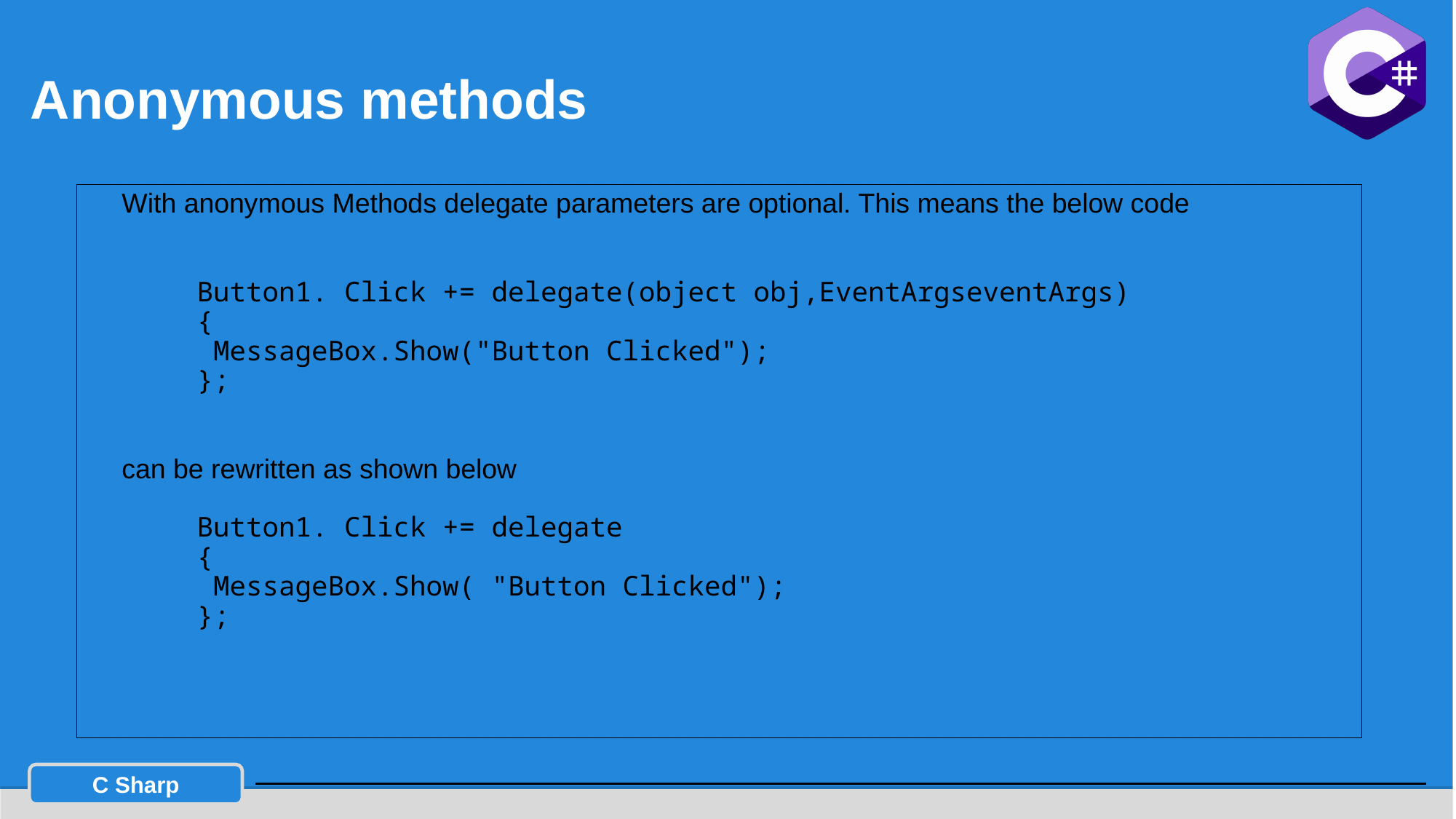

# Anonymous methods
With anonymous Methods delegate parameters are optional. This means the below code

	Button1. Click += delegate(object obj,EventArgseventArgs)
	{
	 MessageBox.Show("Button Clicked");
	};

can be rewritten as shown below

	Button1. Click += delegate
	{
 	 MessageBox.Show( "Button Clicked");
	};